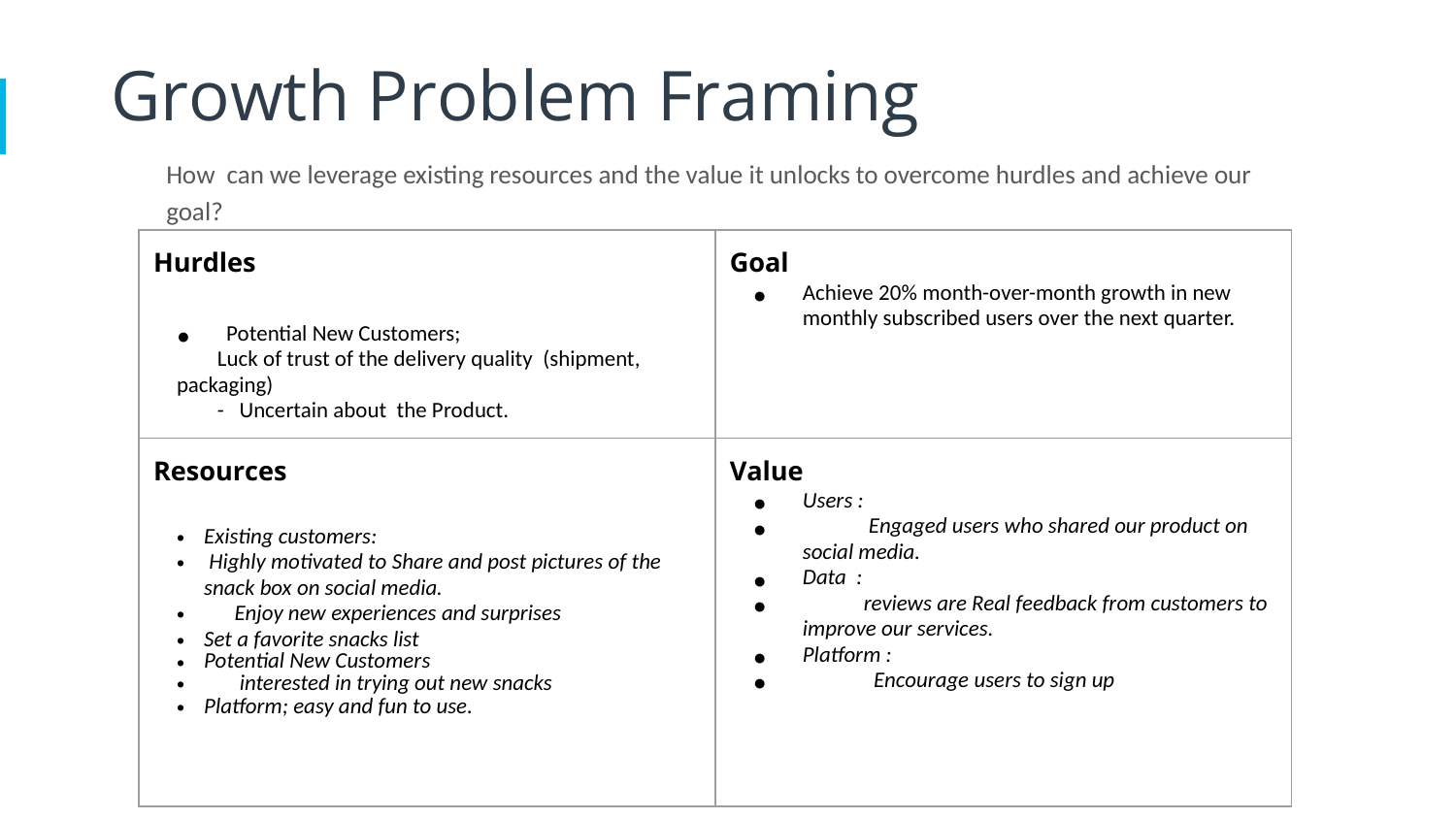

Growth Problem Framing
How  can we leverage existing resources and the value it unlocks to overcome hurdles and achieve our goal?
| Hurdles Potential New Customers; Luck of trust of the delivery quality (shipment, packaging) - Uncertain about the Product. | Goal Achieve 20% month-over-month growth in new monthly subscribed users over the next quarter. |
| --- | --- |
| Resources Existing customers: Highly motivated to Share and post pictures of the snack box on social media. Enjoy new experiences and surprises Set a favorite snacks list Potential New Customers interested in trying out new snacks Platform; easy and fun to use. | Value Users : Engaged users who shared our product on social media. Data : reviews are Real feedback from customers to improve our services. Platform : Encourage users to sign up |